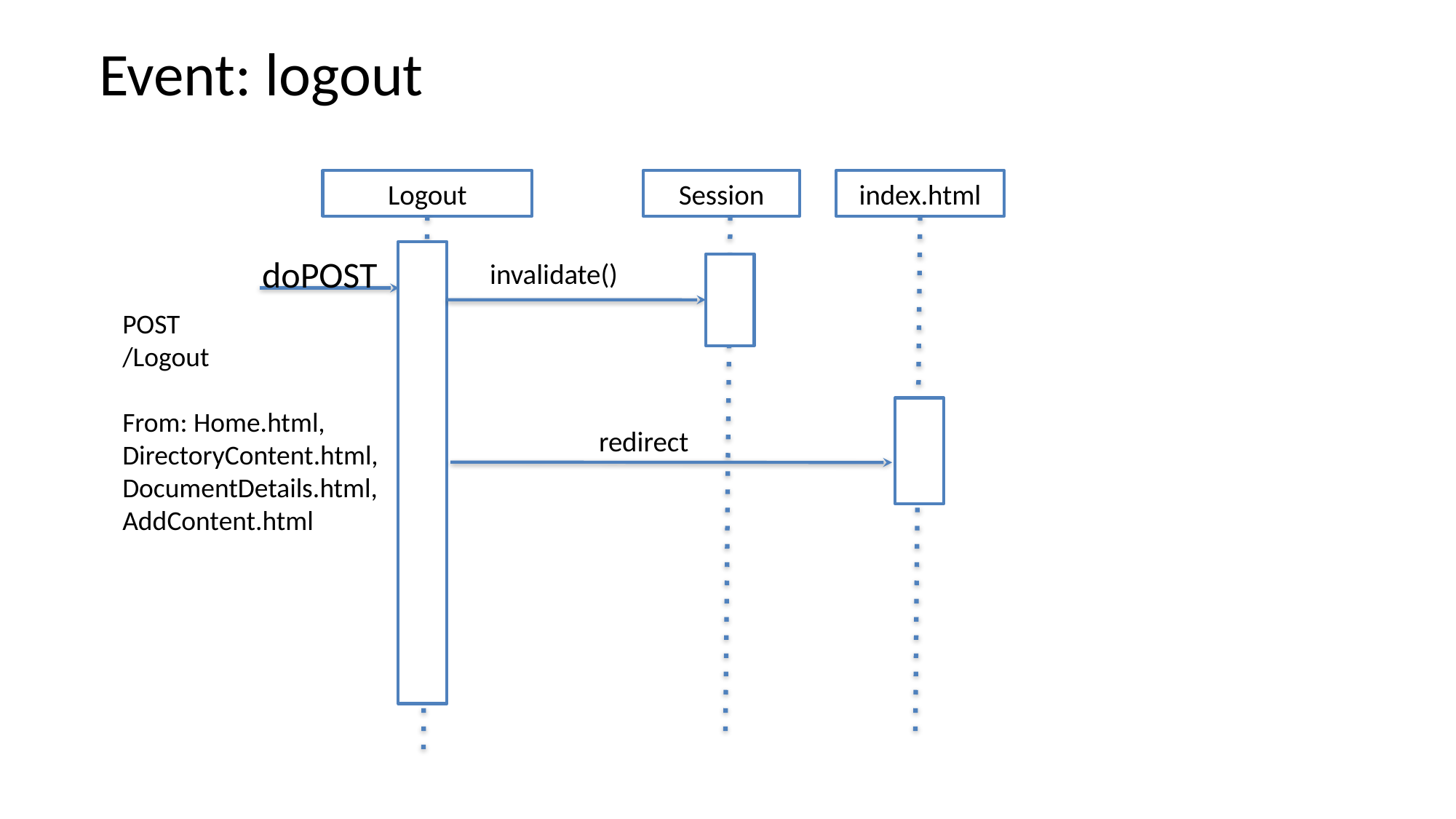

# Event: logout
index.html
Logout
Session

doPOST
invalidate()

POST
/Logout

From: Home.html,
DirectoryContent.html,
DocumentDetails.html,
AddContent.html

redirect